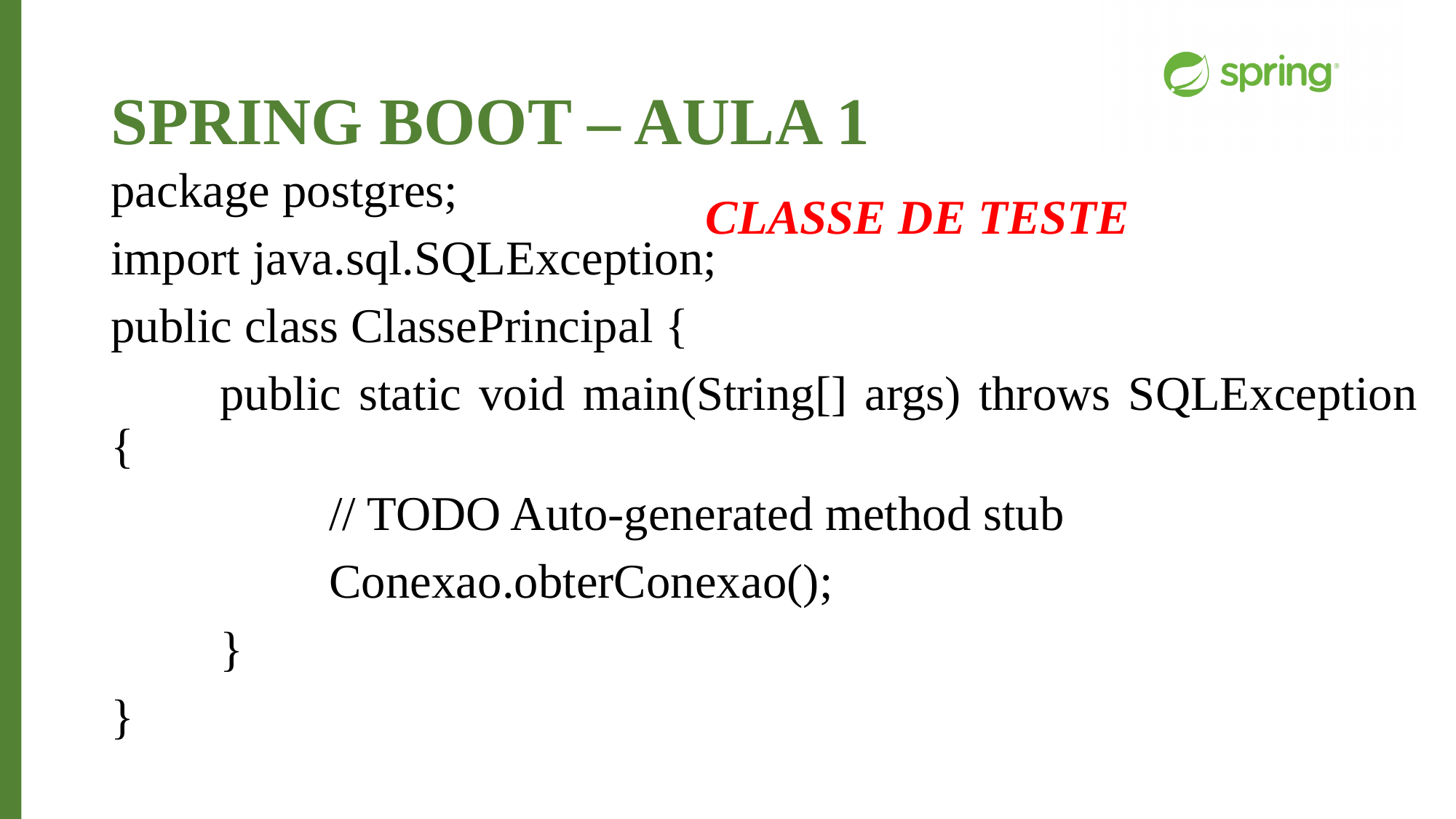

# SPRING BOOT – AULA 1
package postgres;
import java.sql.SQLException;
public class ClassePrincipal {
	public static void main(String[] args) throws SQLException {
		// TODO Auto-generated method stub
		Conexao.obterConexao();
	}
}

CLASSE DE TESTE